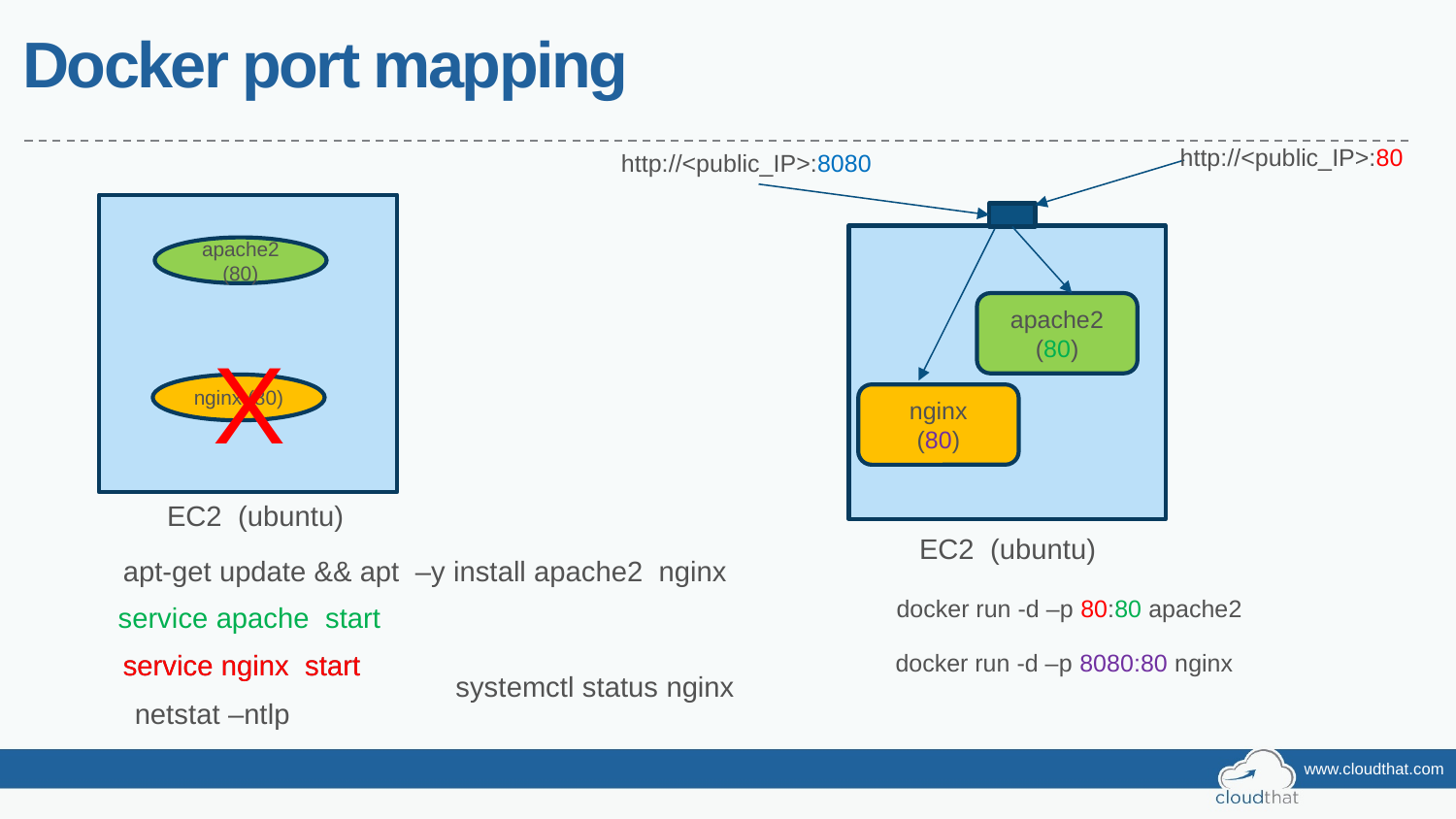

# Docker port mapping
http://<public_IP>:80
http://<public_IP>:8080

apache2 (80)
apache2
(80)
X
nginx (80)
nginx
(80)
EC2  (ubuntu)
EC2  (ubuntu)
apt-get update && apt  –y install apache2  nginx
docker run -d –p 80:80 apache2
service apache  start
service nginx  start
service nginx  start
docker run -d –p 8080:80 nginx
systemctl status nginx
netstat –ntlp